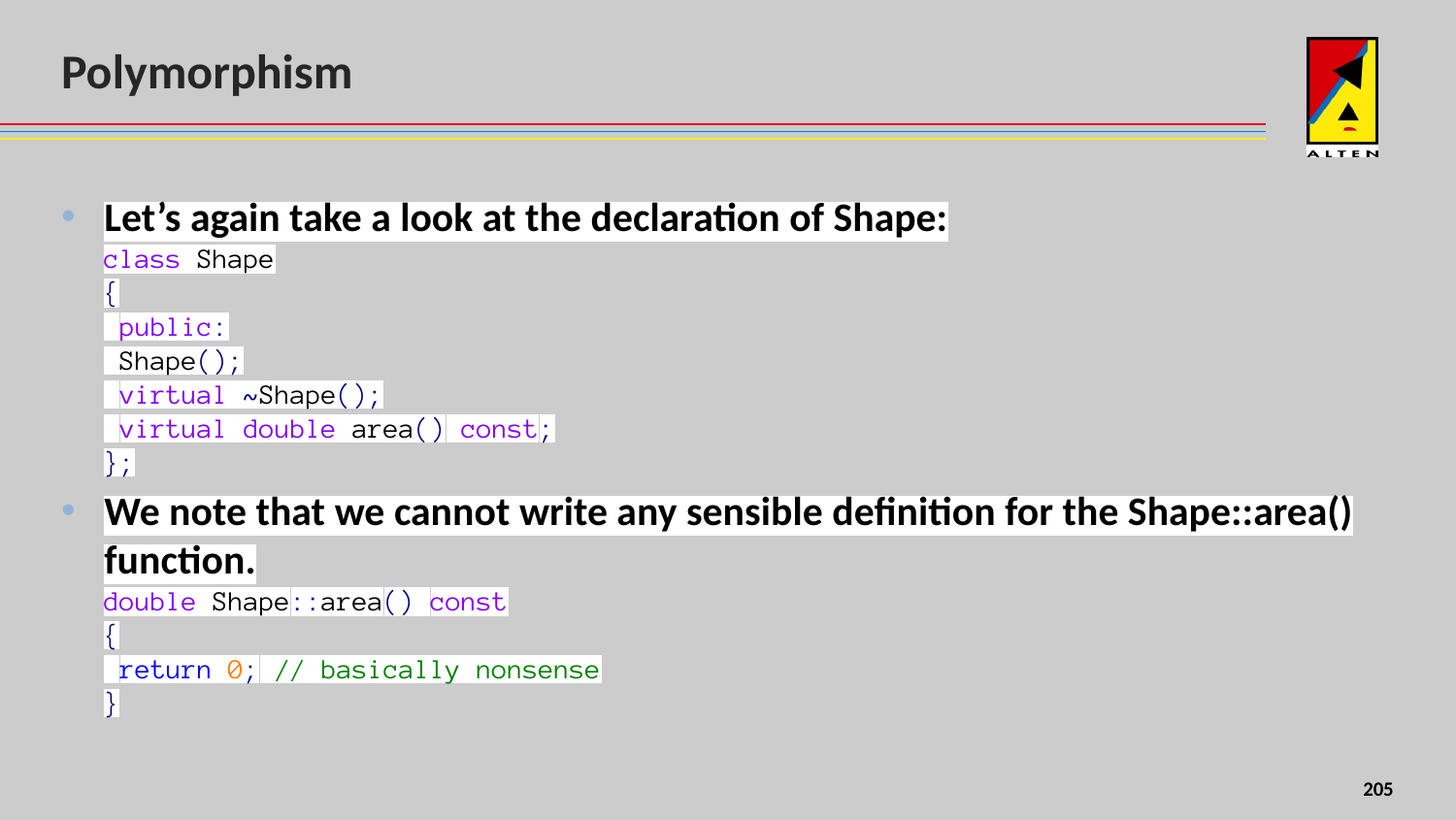

# Polymorphism
Let’s again take a look at the declaration of Shape:
class Shape
{
 public:
 Shape();
 virtual ~Shape();
 virtual double area() const;
};
We note that we cannot write any sensible definition for the Shape::area() function.
double Shape::area() const
{
 return 0; // basically nonsense
}

205